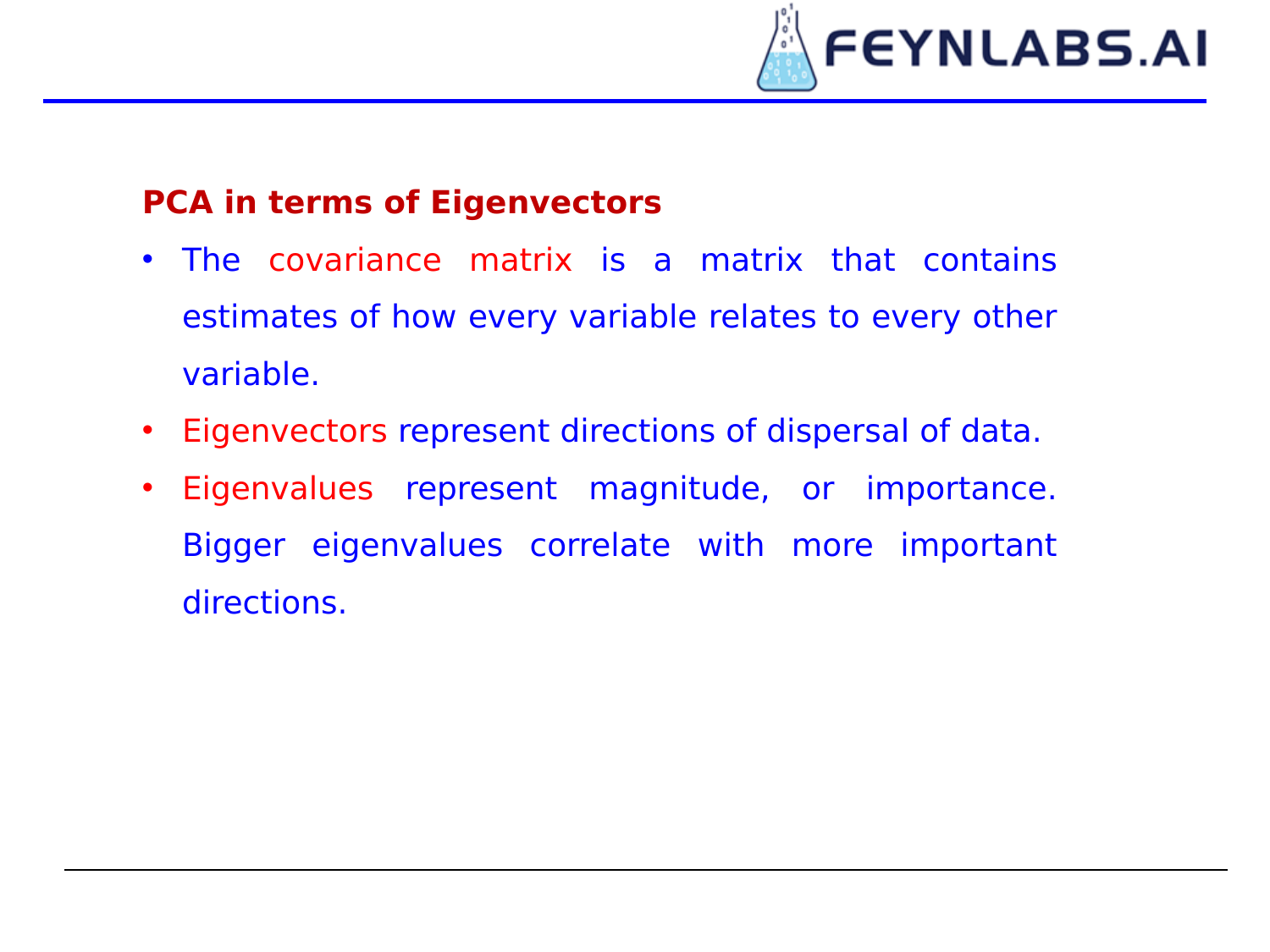

PCA in terms of Eigenvectors
The covariance matrix is a matrix that contains estimates of how every variable relates to every other variable.
Eigenvectors represent directions of dispersal of data.
Eigenvalues represent magnitude, or importance. Bigger eigenvalues correlate with more important directions.